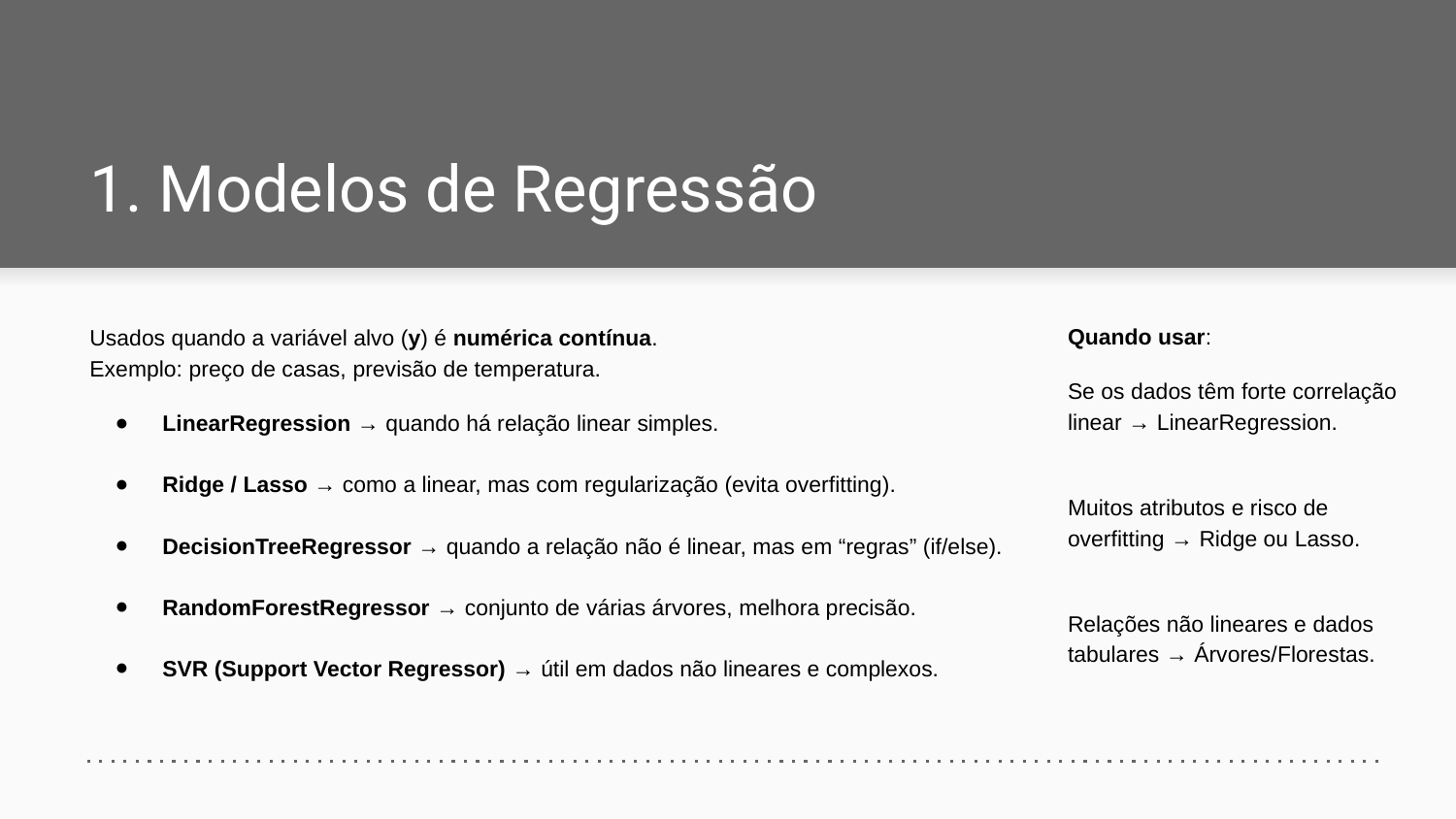

# 1. Modelos de Regressão
Quando usar:
Se os dados têm forte correlação linear → LinearRegression.
Muitos atributos e risco de overfitting → Ridge ou Lasso.
Relações não lineares e dados tabulares → Árvores/Florestas.
Usados quando a variável alvo (y) é numérica contínua.
Exemplo: preço de casas, previsão de temperatura.
LinearRegression → quando há relação linear simples.
Ridge / Lasso → como a linear, mas com regularização (evita overfitting).
DecisionTreeRegressor → quando a relação não é linear, mas em “regras” (if/else).
RandomForestRegressor → conjunto de várias árvores, melhora precisão.
SVR (Support Vector Regressor) → útil em dados não lineares e complexos.